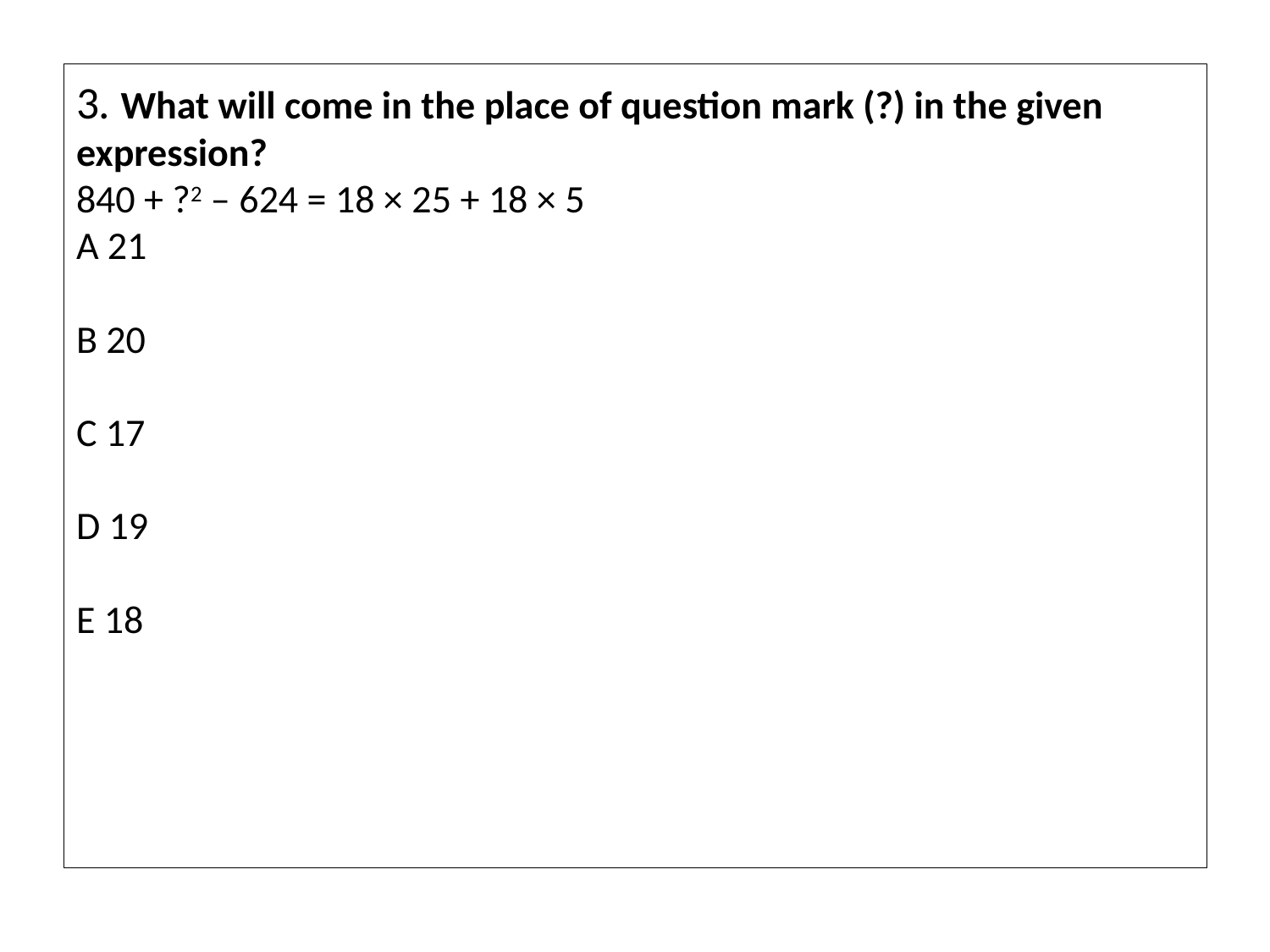

# 3. What will come in the place of question mark (?) in the given expression? 840 + ?2 – 624 = 18 × 25 + 18 × 5 A 21   B 20   C 17   D 19   E 18